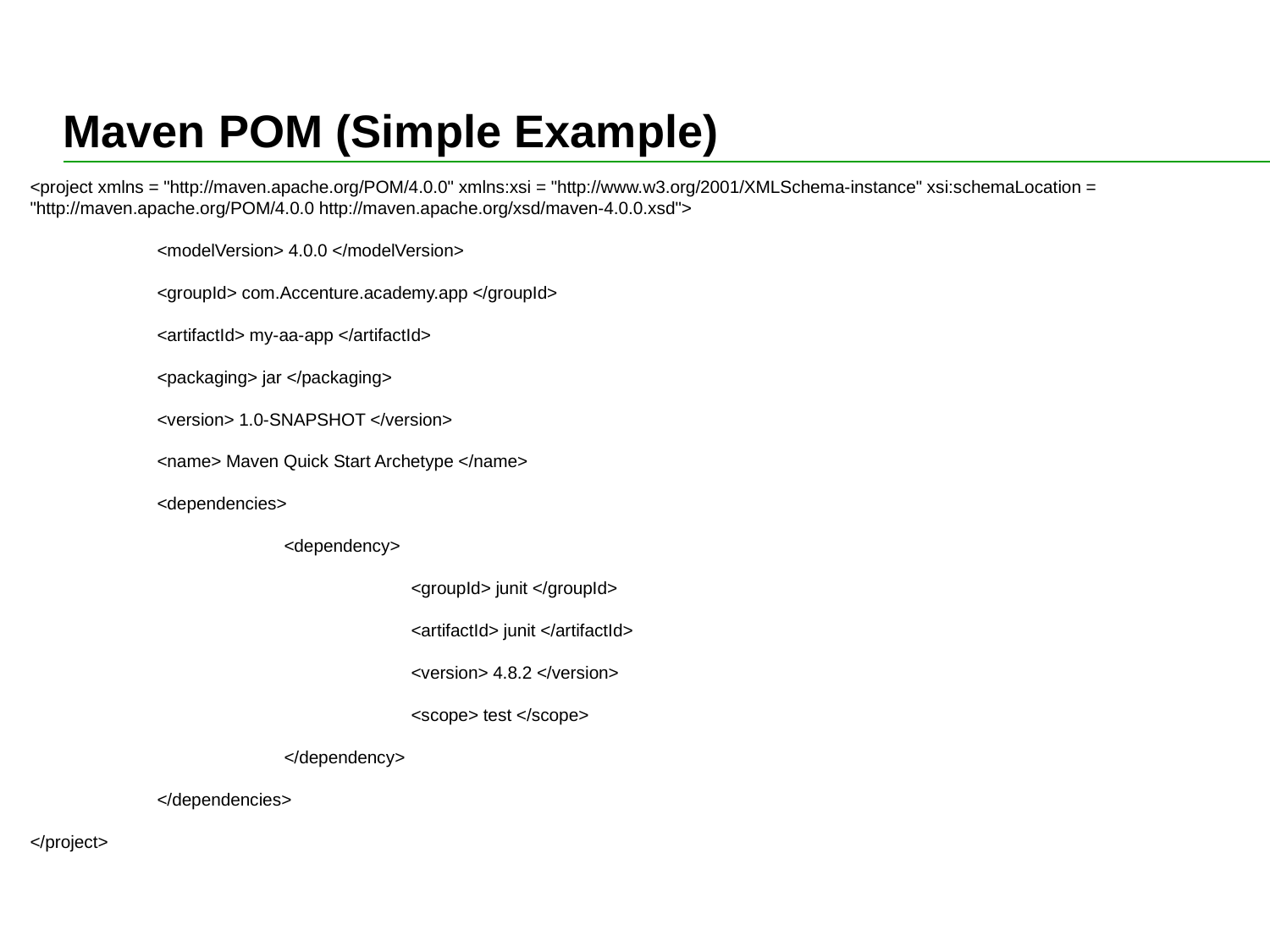

# Maven POM (Simple Example)
<project xmlns = "http://maven.apache.org/POM/4.0.0" xmlns:xsi = "http://www.w3.org/2001/XMLSchema-instance" xsi:schemaLocation = "http://maven.apache.org/POM/4.0.0 http://maven.apache.org/xsd/maven-4.0.0.xsd">
	<modelVersion> 4.0.0 </modelVersion>
	<groupId> com.Accenture.academy.app </groupId>
	<artifactId> my-aa-app </artifactId>
	<packaging> jar </packaging>
	<version> 1.0-SNAPSHOT </version>
	<name> Maven Quick Start Archetype </name>
	<dependencies>
		<dependency>
			<groupId> junit </groupId>
			<artifactId> junit </artifactId>
			<version> 4.8.2 </version>
			<scope> test </scope>
		</dependency>
	</dependencies>
</project>